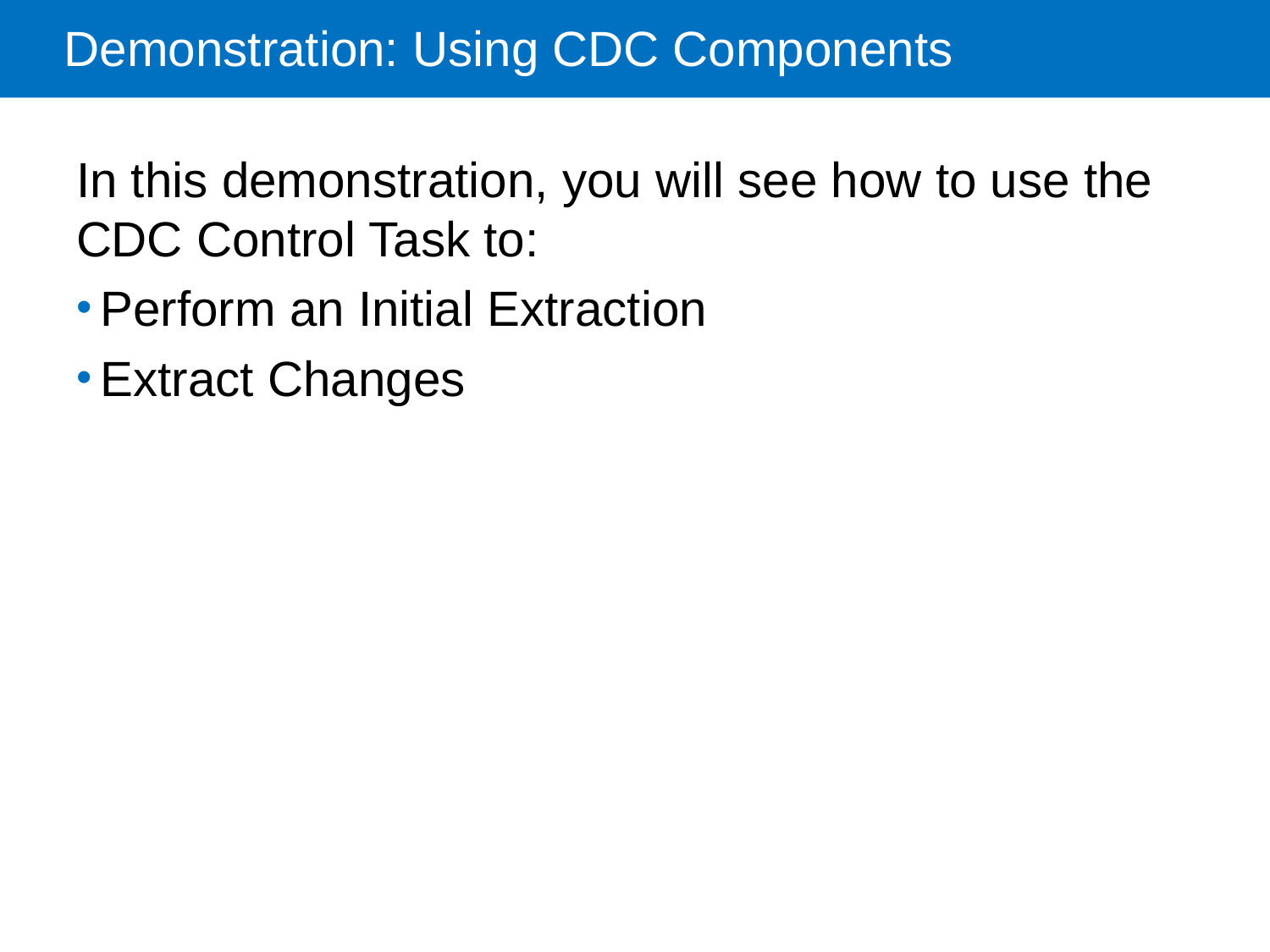

# Demonstration: Using CDC Components
In this demonstration, you will see how to use the CDC Control Task to:
Perform an Initial Extraction
Extract Changes